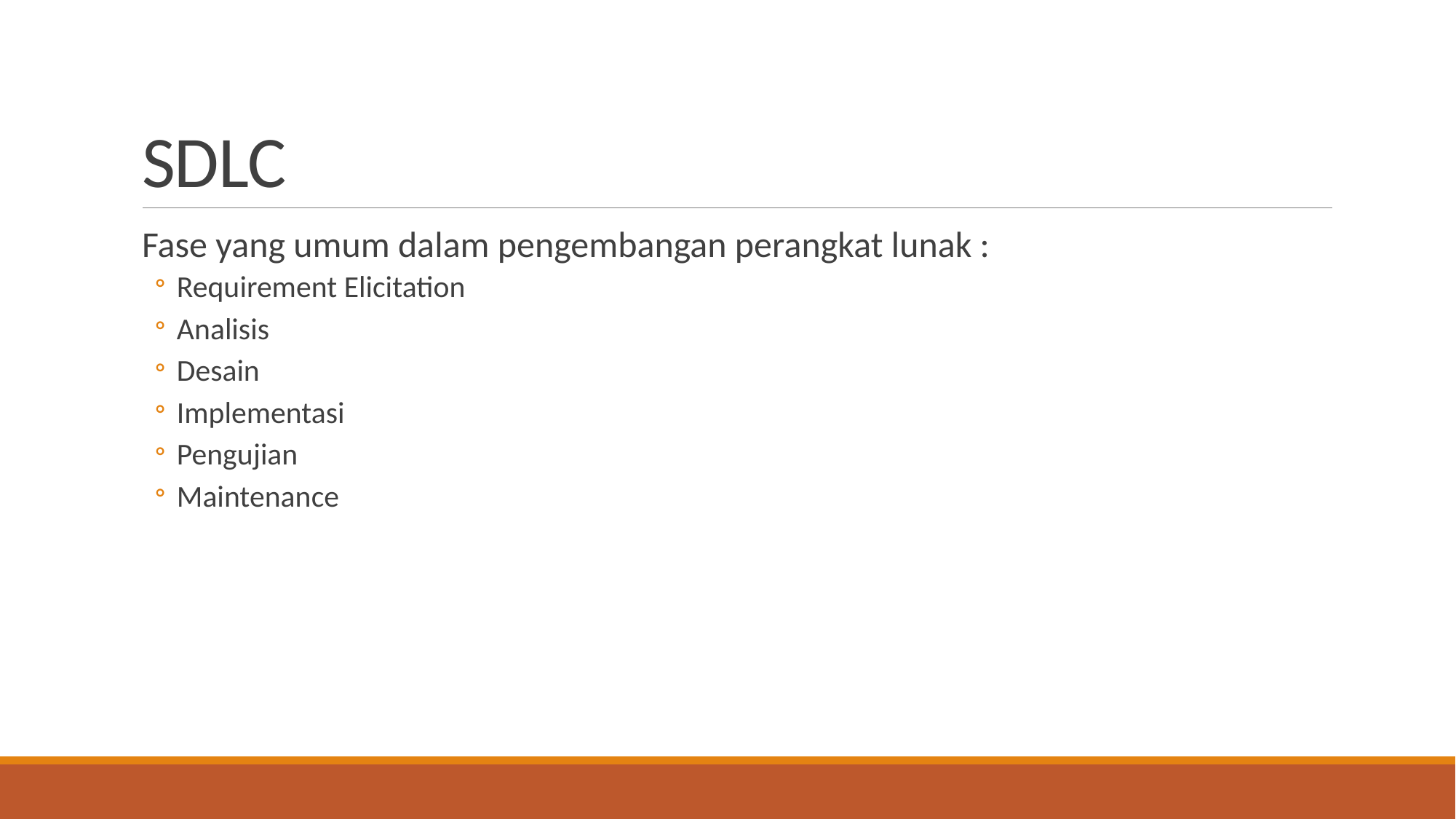

# SDLC
Fase yang umum dalam pengembangan perangkat lunak :
Requirement Elicitation
Analisis
Desain
Implementasi
Pengujian
Maintenance